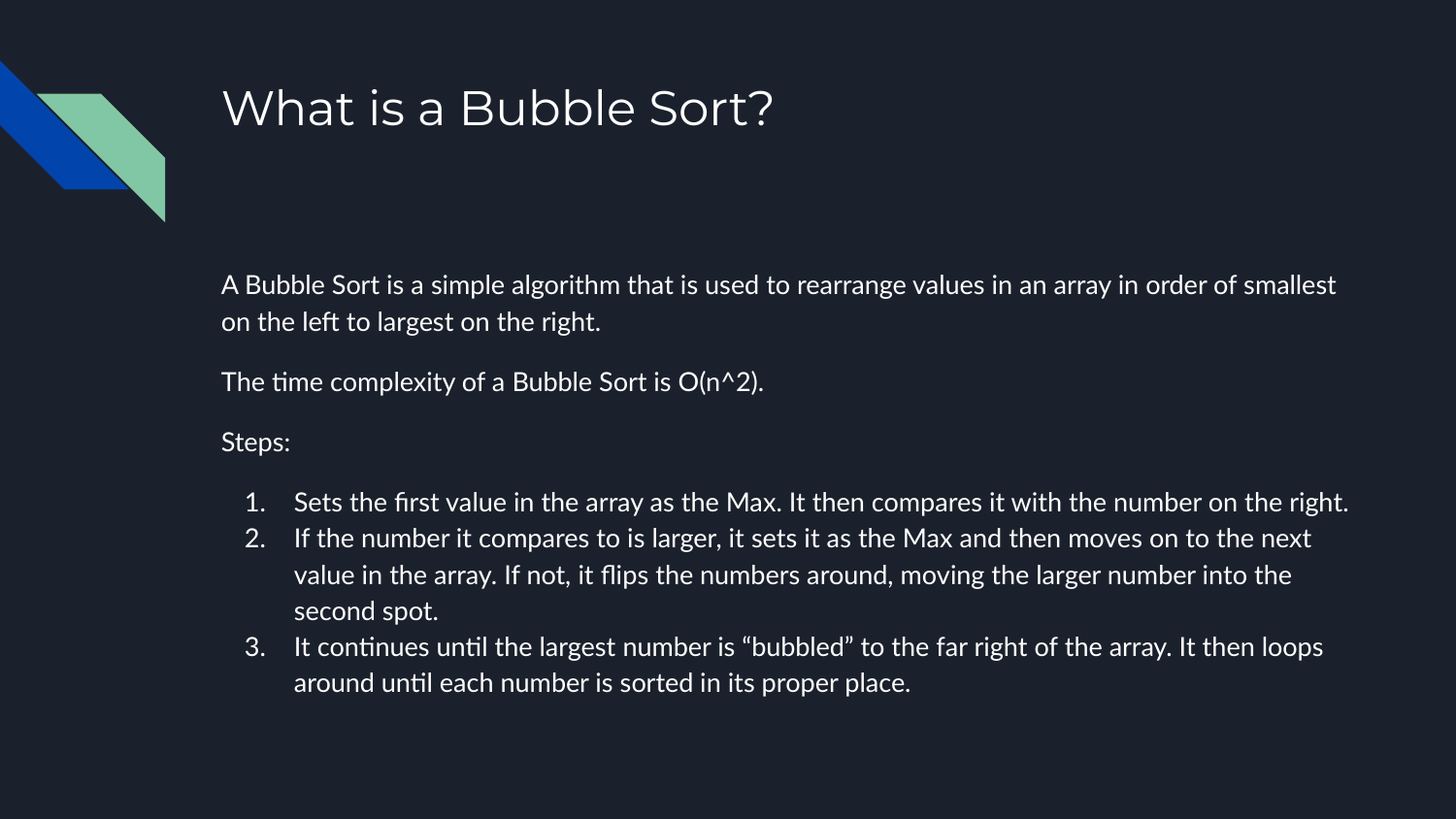

# What is a Bubble Sort?
A Bubble Sort is a simple algorithm that is used to rearrange values in an array in order of smallest on the left to largest on the right.
The time complexity of a Bubble Sort is O(n^2).
Steps:
Sets the first value in the array as the Max. It then compares it with the number on the right.
If the number it compares to is larger, it sets it as the Max and then moves on to the next value in the array. If not, it flips the numbers around, moving the larger number into the second spot.
It continues until the largest number is “bubbled” to the far right of the array. It then loops around until each number is sorted in its proper place.